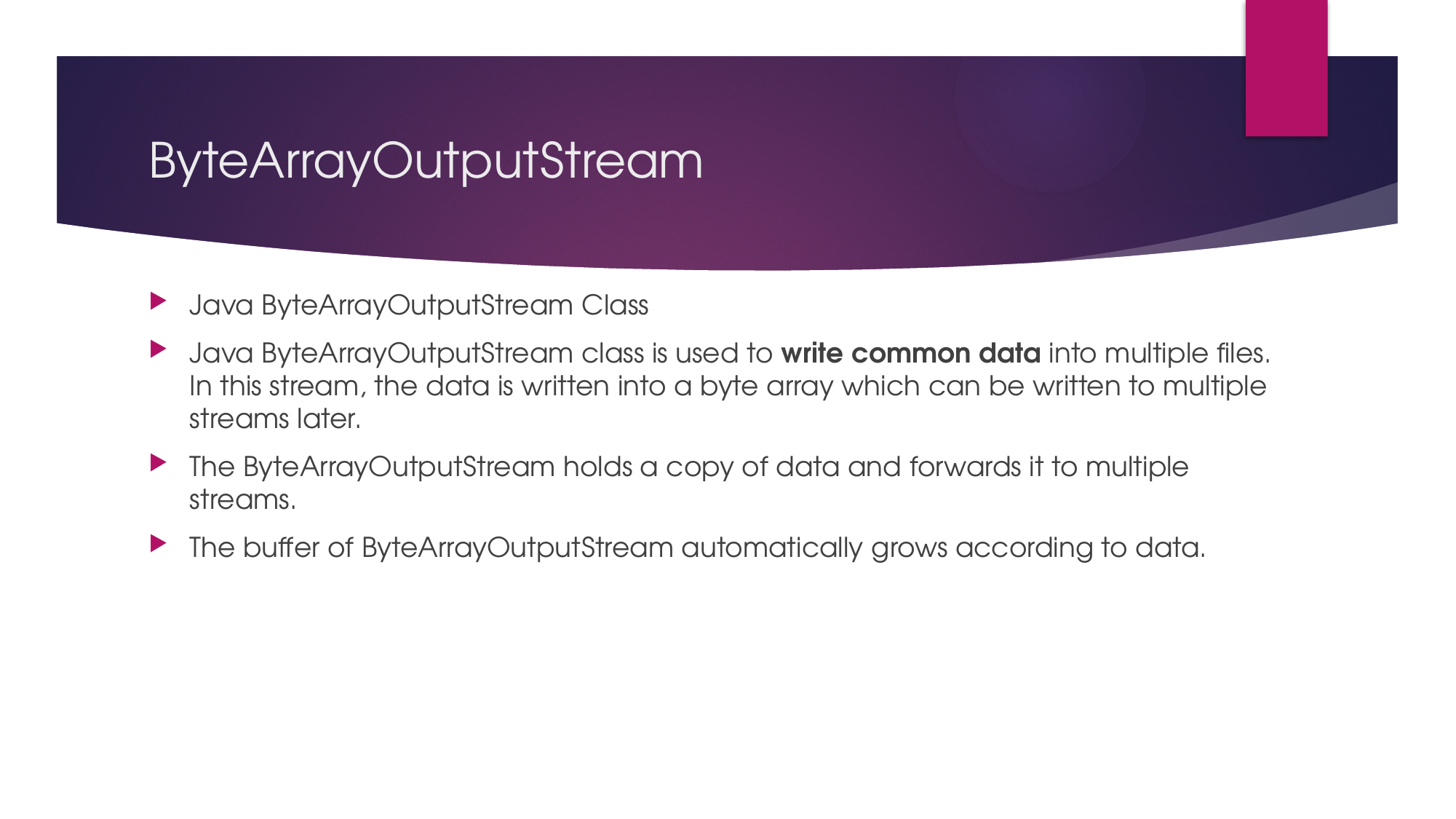

# ByteArrayOutputStream
Java ByteArrayOutputStream Class
Java ByteArrayOutputStream class is used to write common data into multiple files. In this stream, the data is written into a byte array which can be written to multiple streams later.
The ByteArrayOutputStream holds a copy of data and forwards it to multiple streams.
The buffer of ByteArrayOutputStream automatically grows according to data.